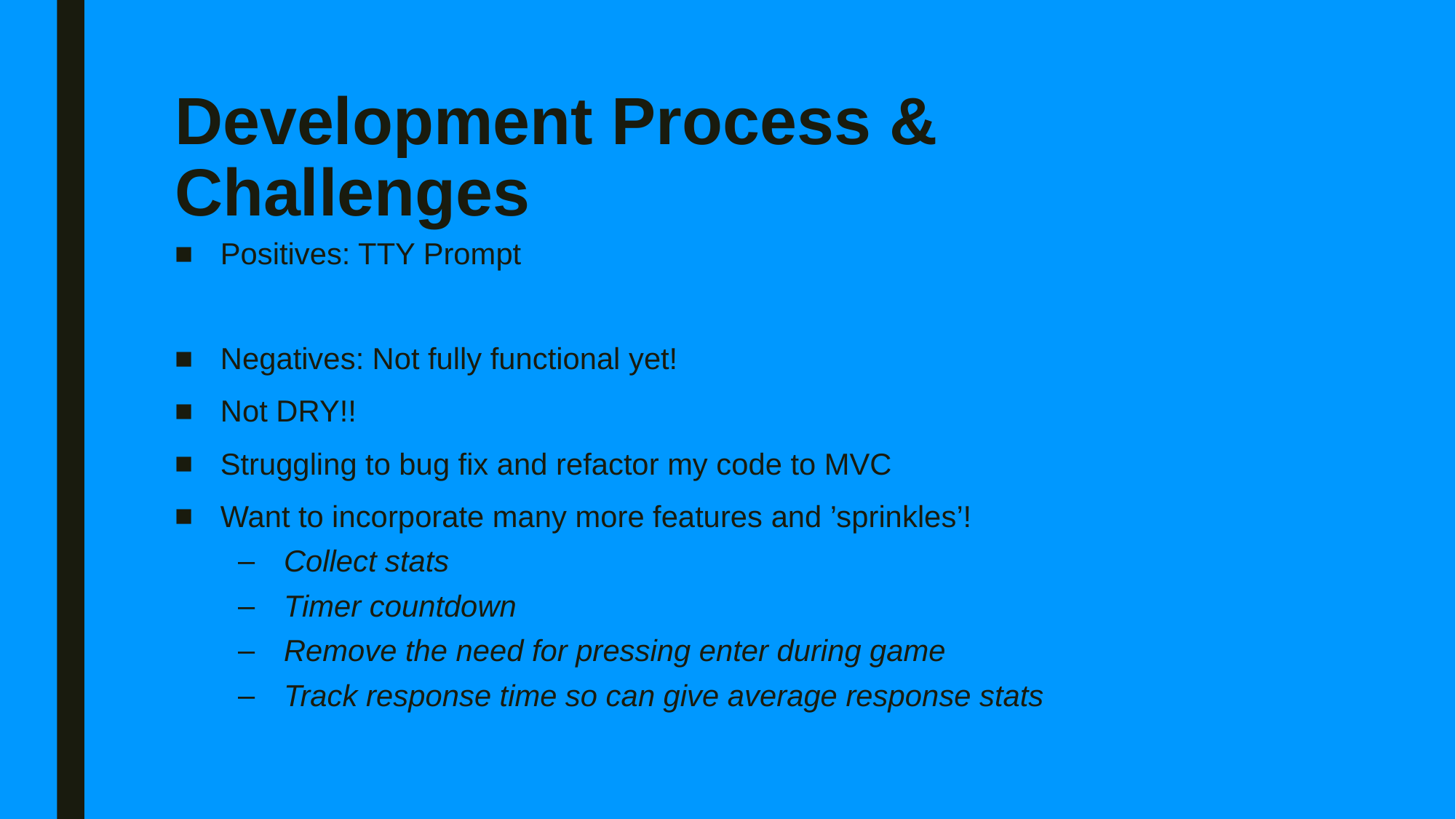

# Development Process & Challenges
Positives: TTY Prompt

Negatives: Not fully functional yet!
Not DRY!!
Struggling to bug fix and refactor my code to MVC
Want to incorporate many more features and ’sprinkles’!
Collect stats
Timer countdown
Remove the need for pressing enter during game
Track response time so can give average response stats